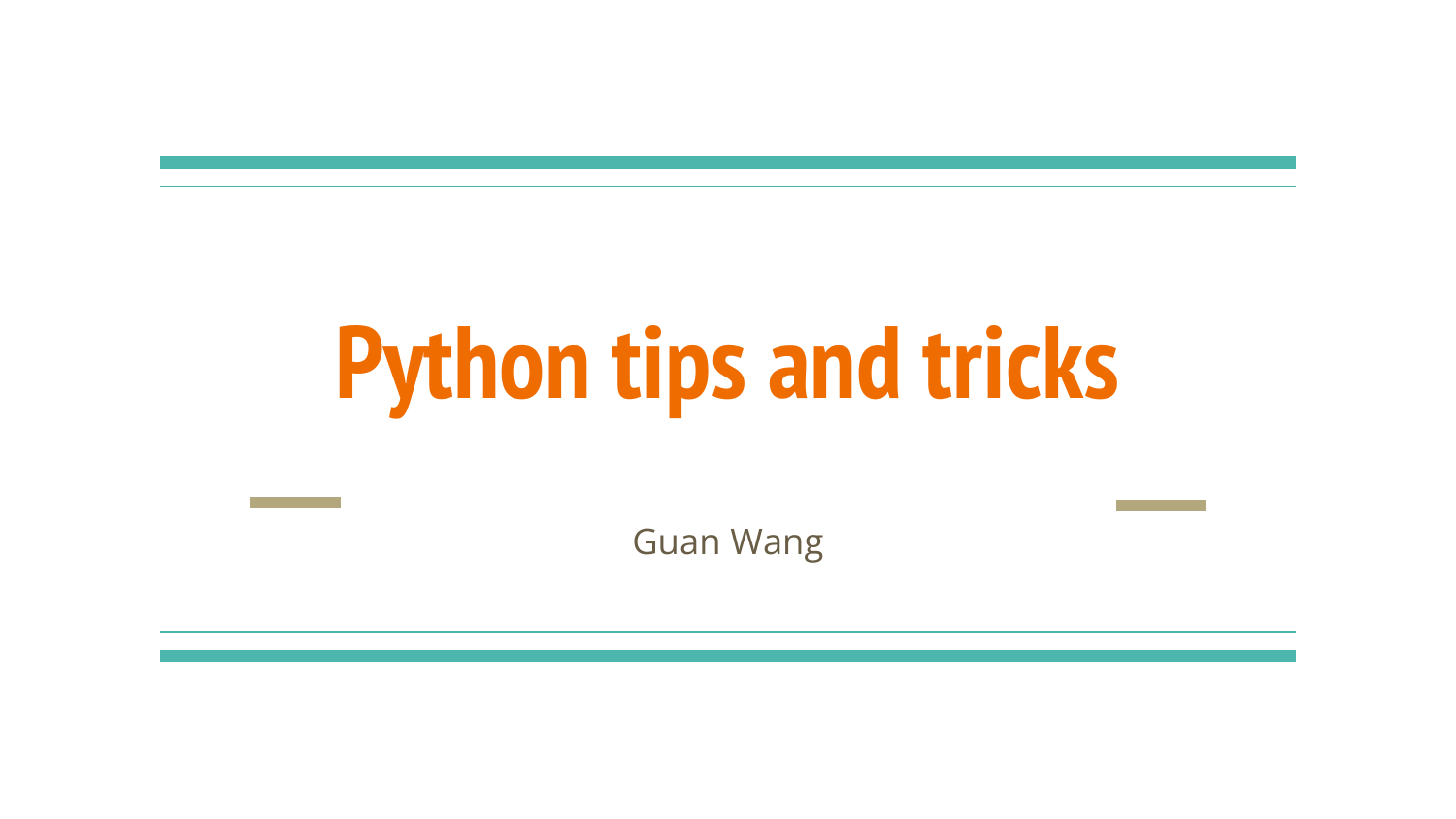

# Python tips and tricks

Guan Wang